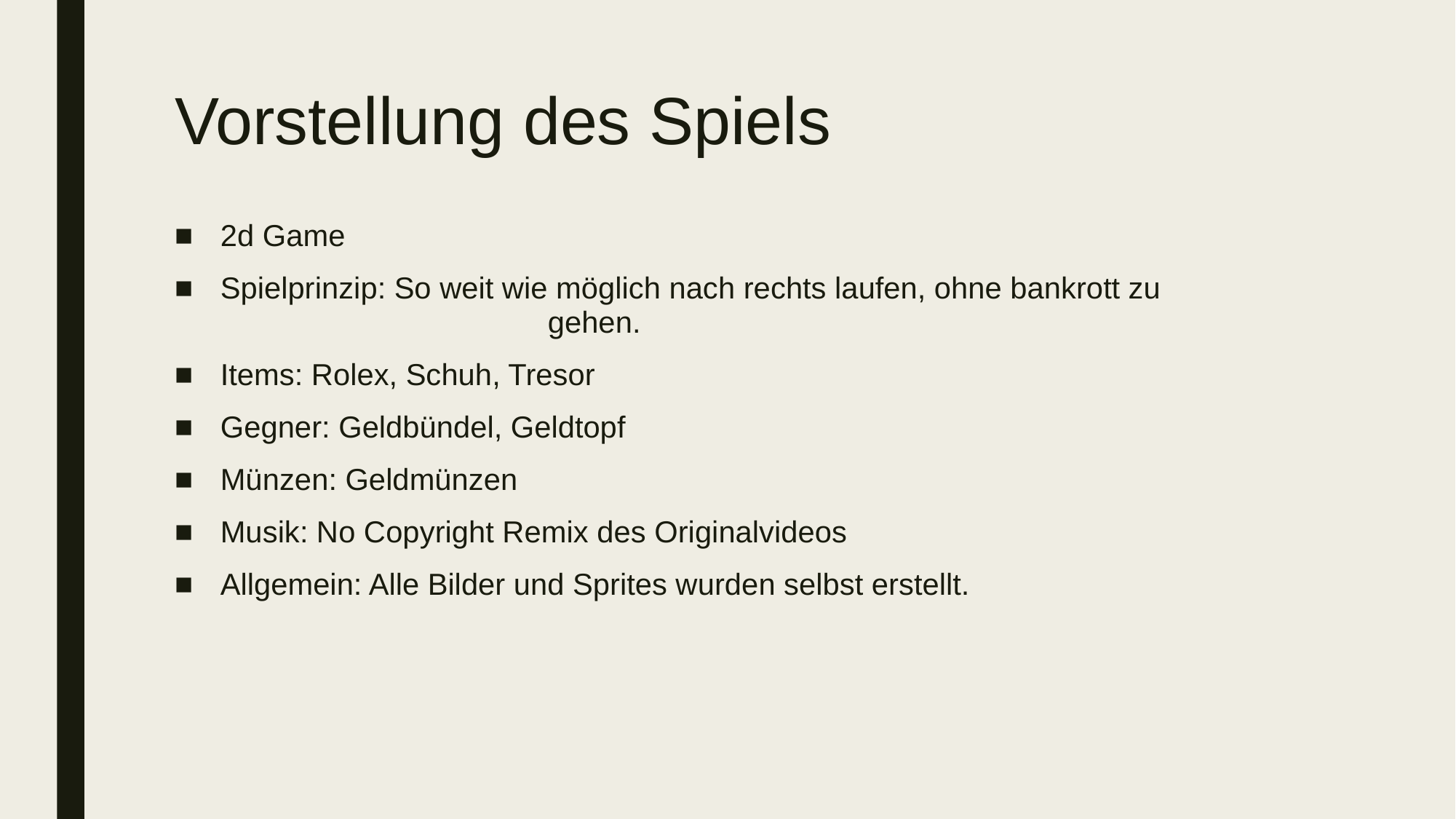

# Vorstellung des Spiels
2d Game
Spielprinzip: So weit wie möglich nach rechts laufen, ohne bankrott zu 				gehen.
Items: Rolex, Schuh, Tresor
Gegner: Geldbündel, Geldtopf
Münzen: Geldmünzen
Musik: No Copyright Remix des Originalvideos
Allgemein: Alle Bilder und Sprites wurden selbst erstellt.